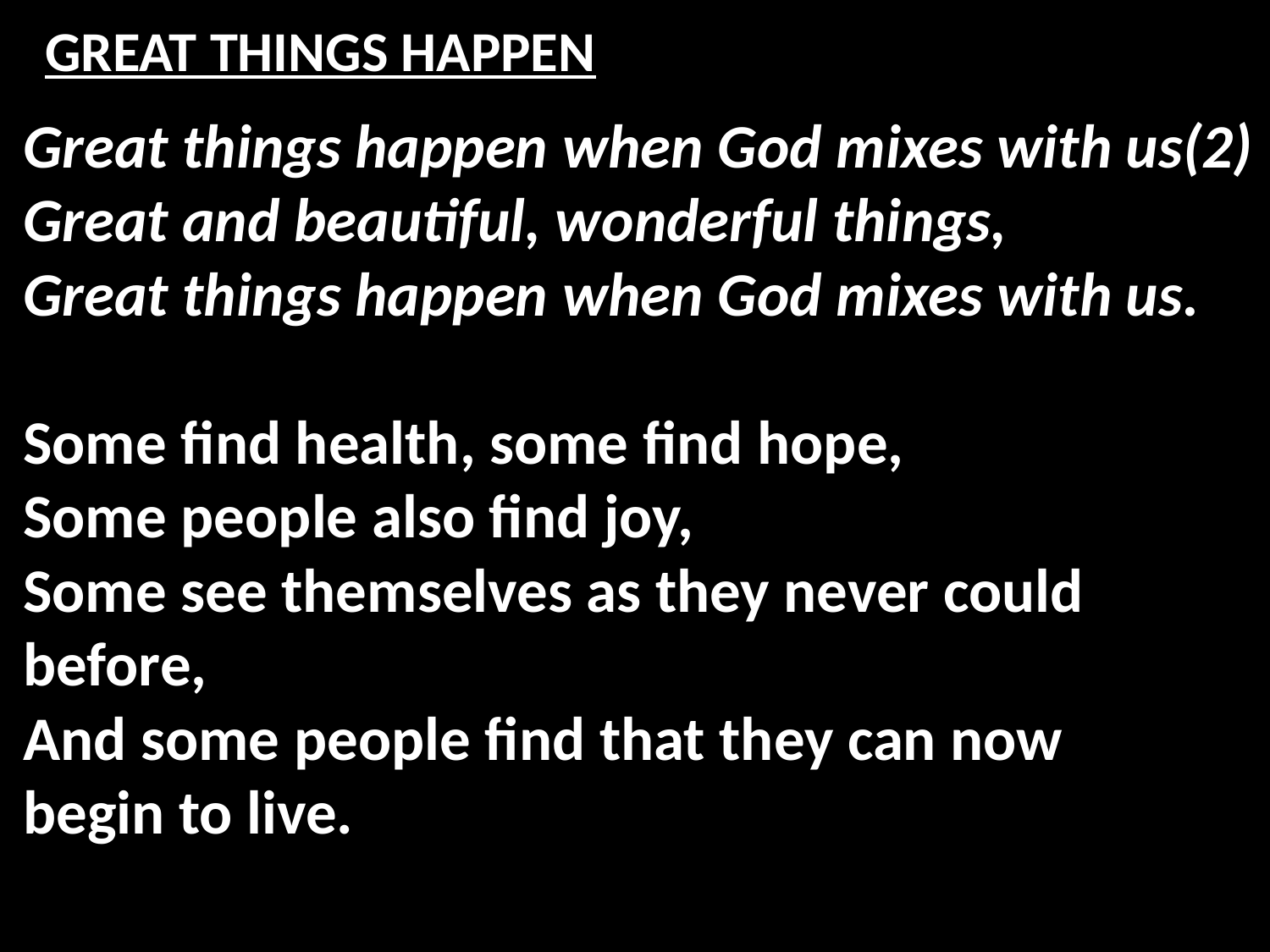

# GREAT THINGS HAPPEN
Great things happen when God mixes with us(2)
Great and beautiful, wonderful things,
Great things happen when God mixes with us.

Some find health, some find hope,
Some people also find joy,
Some see themselves as they never could before,
And some people find that they can now
begin to live.